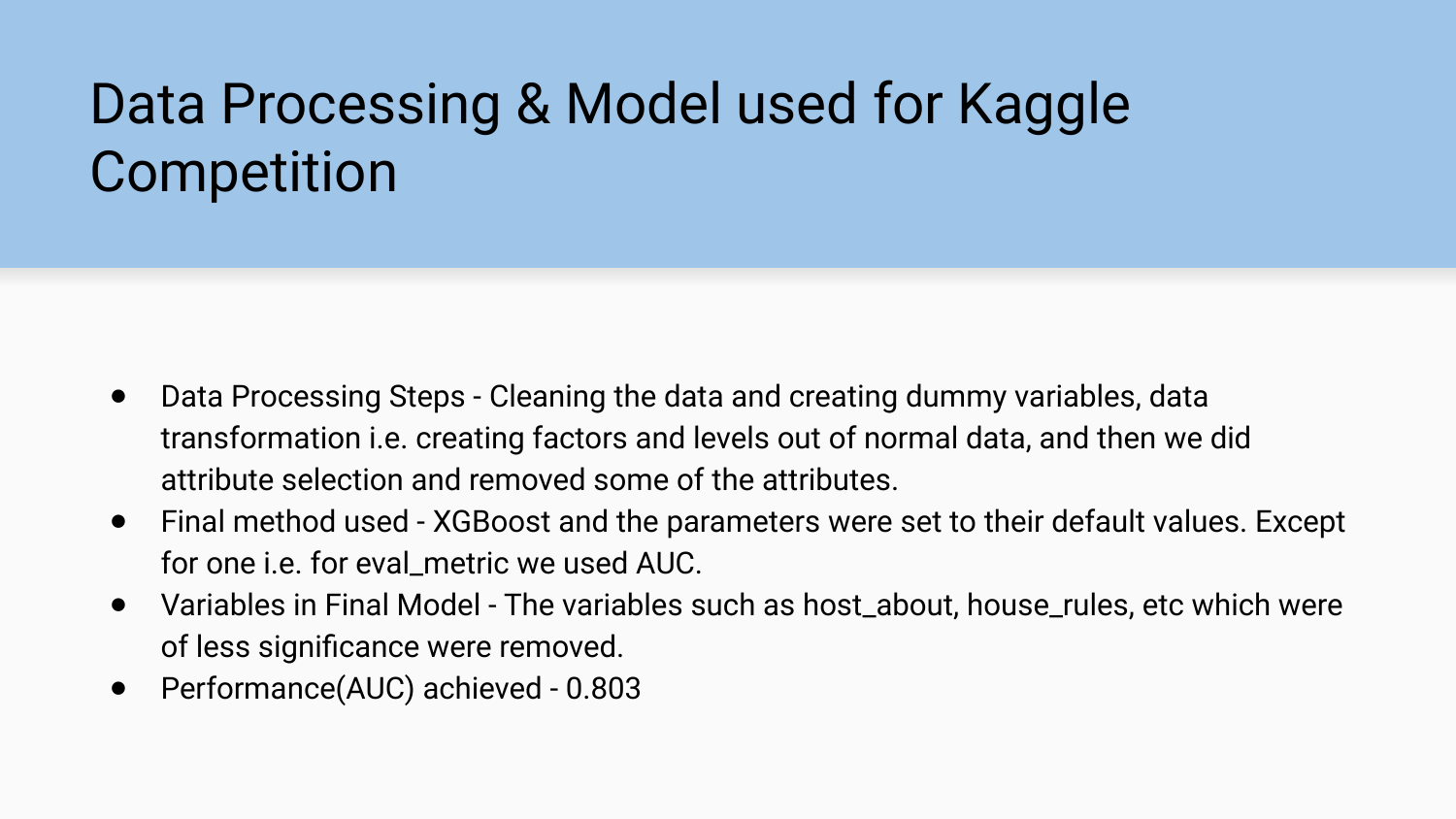

# Data Processing & Model used for Kaggle Competition
Data Processing Steps - Cleaning the data and creating dummy variables, data transformation i.e. creating factors and levels out of normal data, and then we did attribute selection and removed some of the attributes.
Final method used - XGBoost and the parameters were set to their default values. Except for one i.e. for eval_metric we used AUC.
Variables in Final Model - The variables such as host_about, house_rules, etc which were of less significance were removed.
Performance(AUC) achieved - 0.803